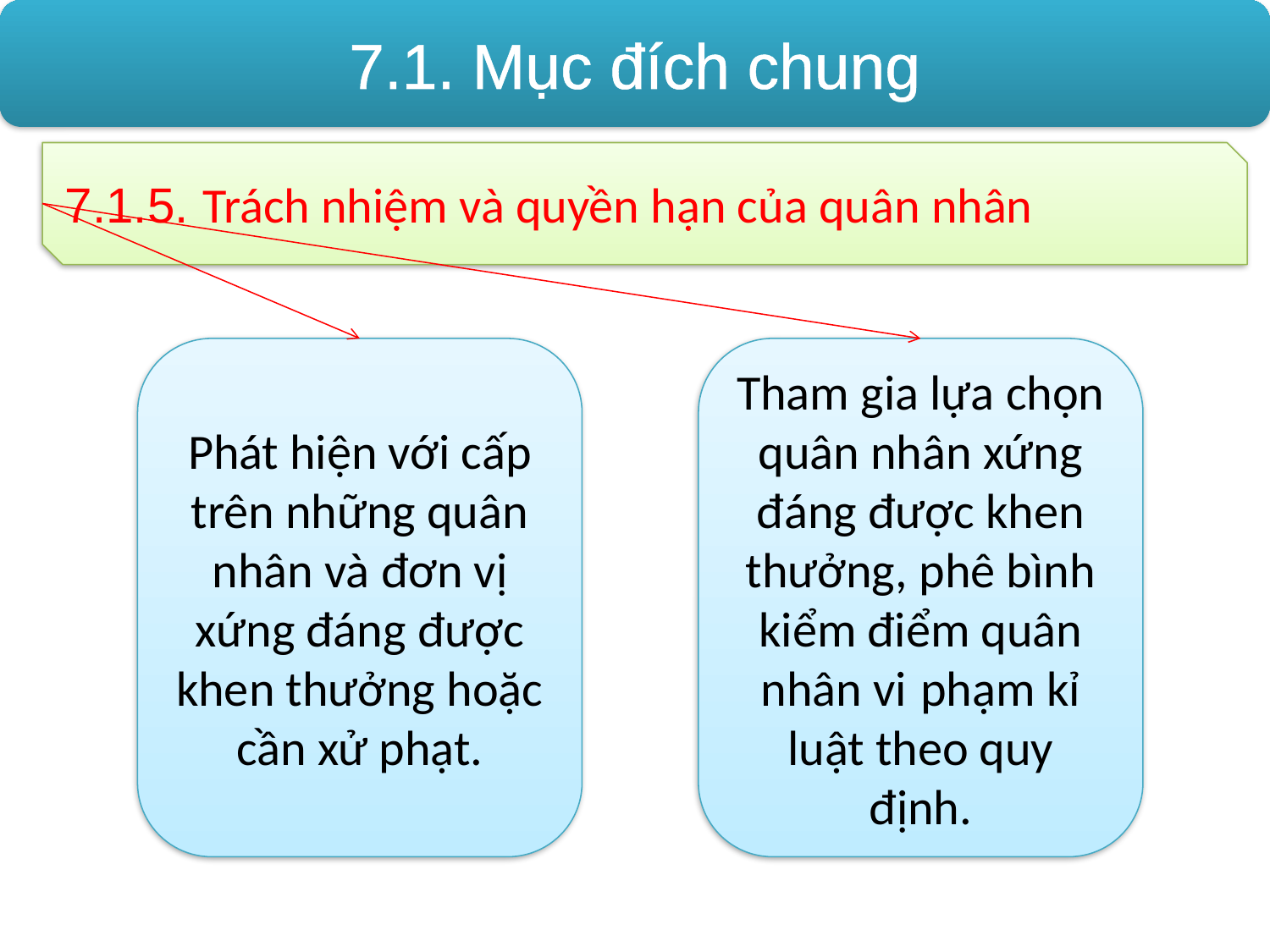

7.1. Mục đích chung
7.1.5. Trách nhiệm và quyền hạn của quân nhân
Phát hiện với cấp trên những quân nhân và đơn vị xứng đáng được khen thưởng hoặc cần xử phạt.
Tham gia lựa chọn quân nhân xứng đáng được khen thưởng, phê bình kiểm điểm quân nhân vi phạm kỉ luật theo quy định.